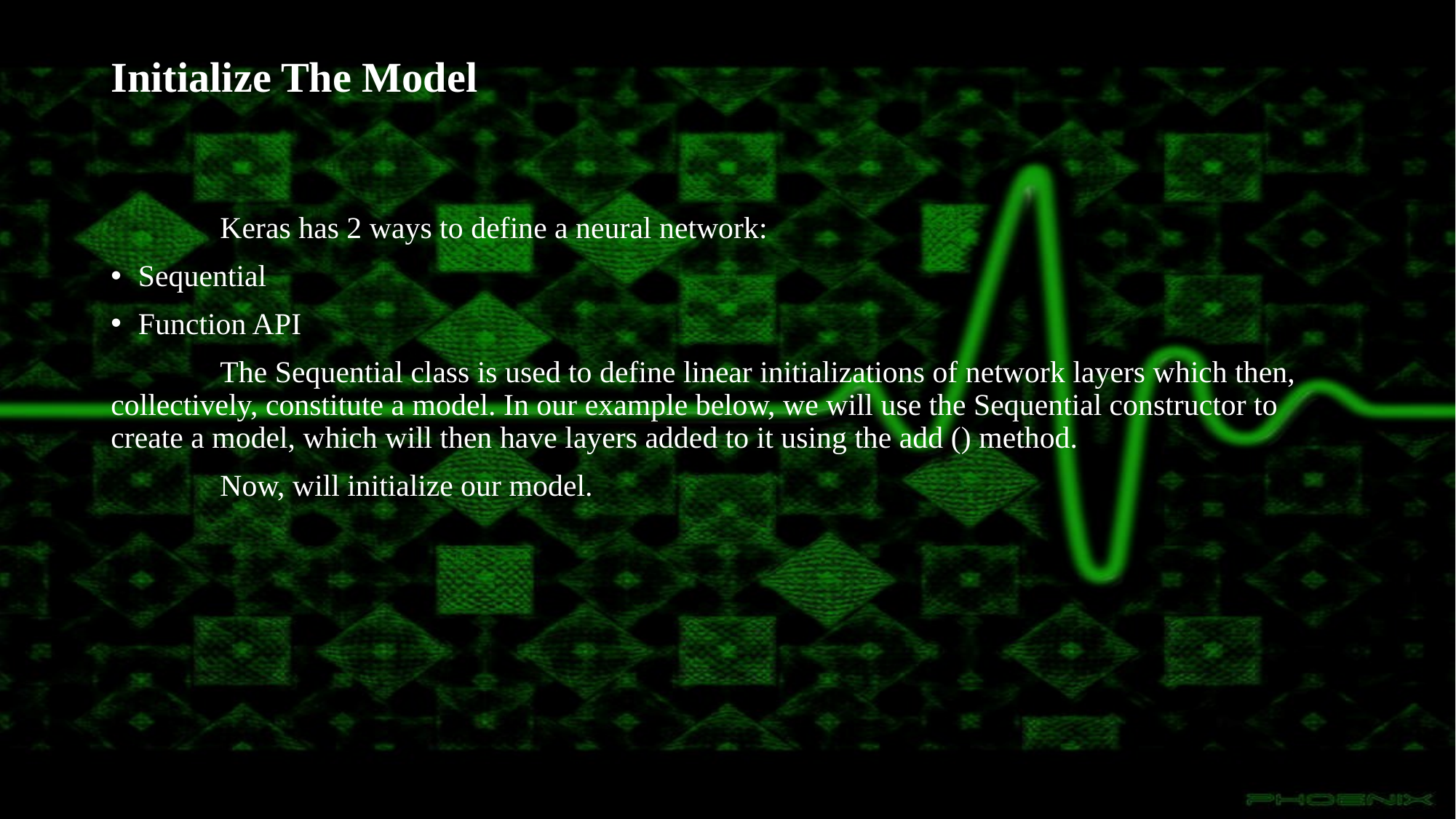

Initialize The Model

	Keras has 2 ways to define a neural network:
Sequential
Function API
	The Sequential class is used to define linear initializations of network layers which then, collectively, constitute a model. In our example below, we will use the Sequential constructor to create a model, which will then have layers added to it using the add () method.
	Now, will initialize our model.